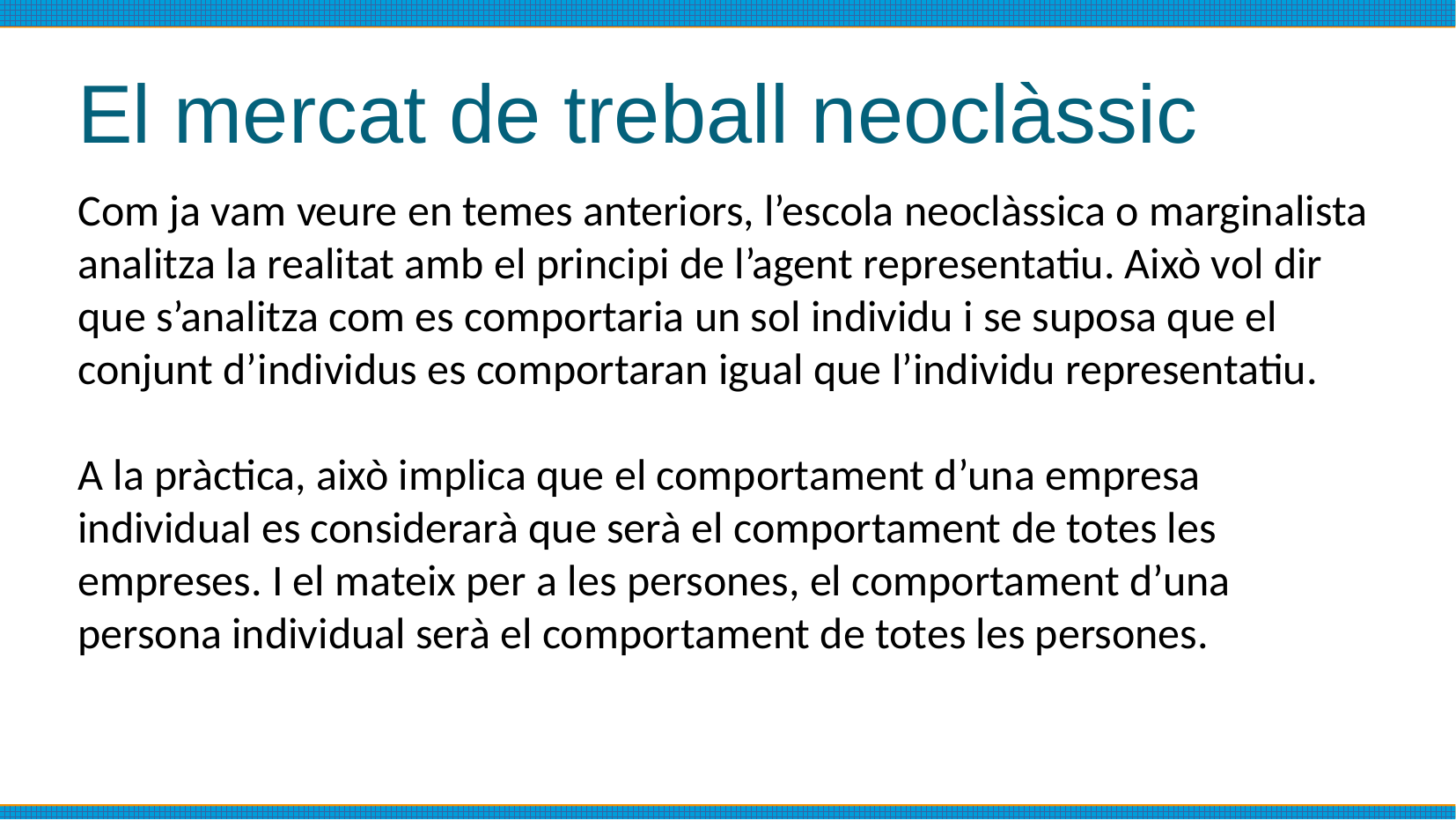

# El mercat de treball neoclàssic
Com ja vam veure en temes anteriors, l’escola neoclàssica o marginalista analitza la realitat amb el principi de l’agent representatiu. Això vol dir que s’analitza com es comportaria un sol individu i se suposa que el conjunt d’individus es comportaran igual que l’individu representatiu.

A la pràctica, això implica que el comportament d’una empresa individual es considerarà que serà el comportament de totes les empreses. I el mateix per a les persones, el comportament d’una persona individual serà el comportament de totes les persones.